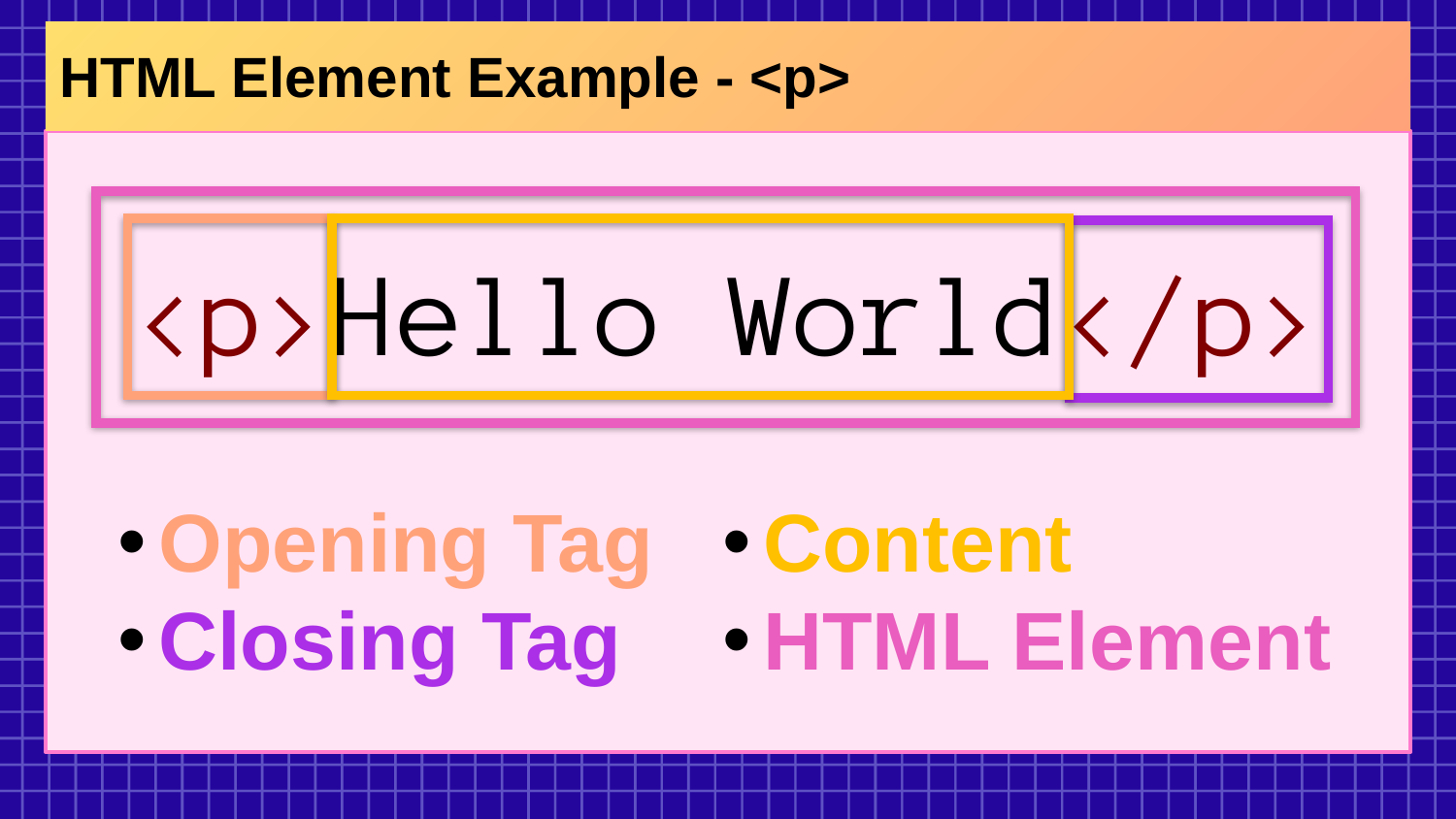

# HTML Element Example - <p>

<p>Hello World</p>

Opening Tag
Closing Tag
Content
HTML Element